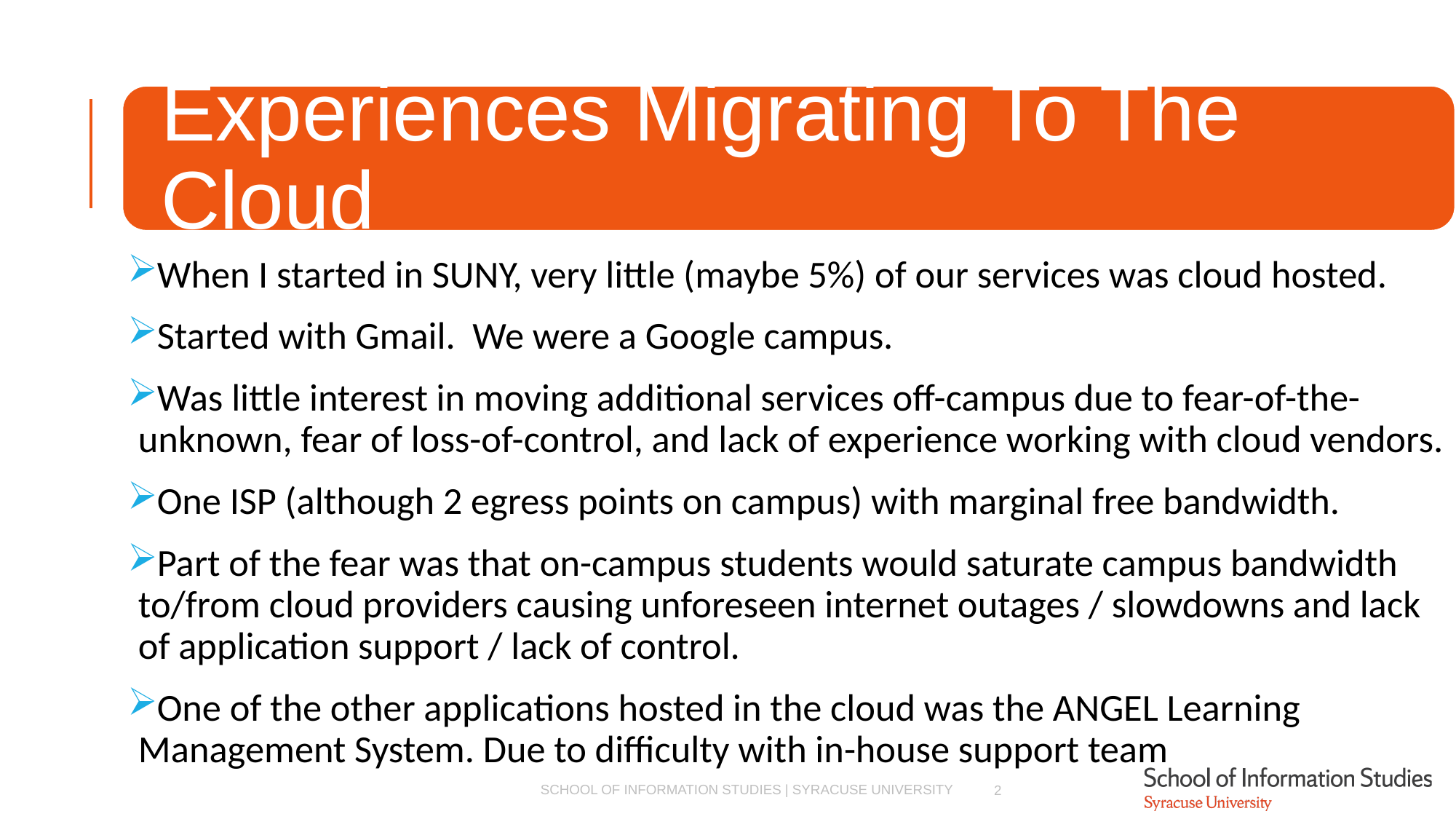

Experiences Migrating To The Cloud
When I started in SUNY, very little (maybe 5%) of our services was cloud hosted.
Started with Gmail.  We were a Google campus.
Was little interest in moving additional services off-campus due to fear-of-the-unknown, fear of loss-of-control, and lack of experience working with cloud vendors.
One ISP (although 2 egress points on campus) with marginal free bandwidth.
Part of the fear was that on-campus students would saturate campus bandwidth to/from cloud providers causing unforeseen internet outages / slowdowns and lack of application support / lack of control.
One of the other applications hosted in the cloud was the ANGEL Learning Management System. Due to difficulty with in-house support team

School of Information Studies | Syracuse University
2